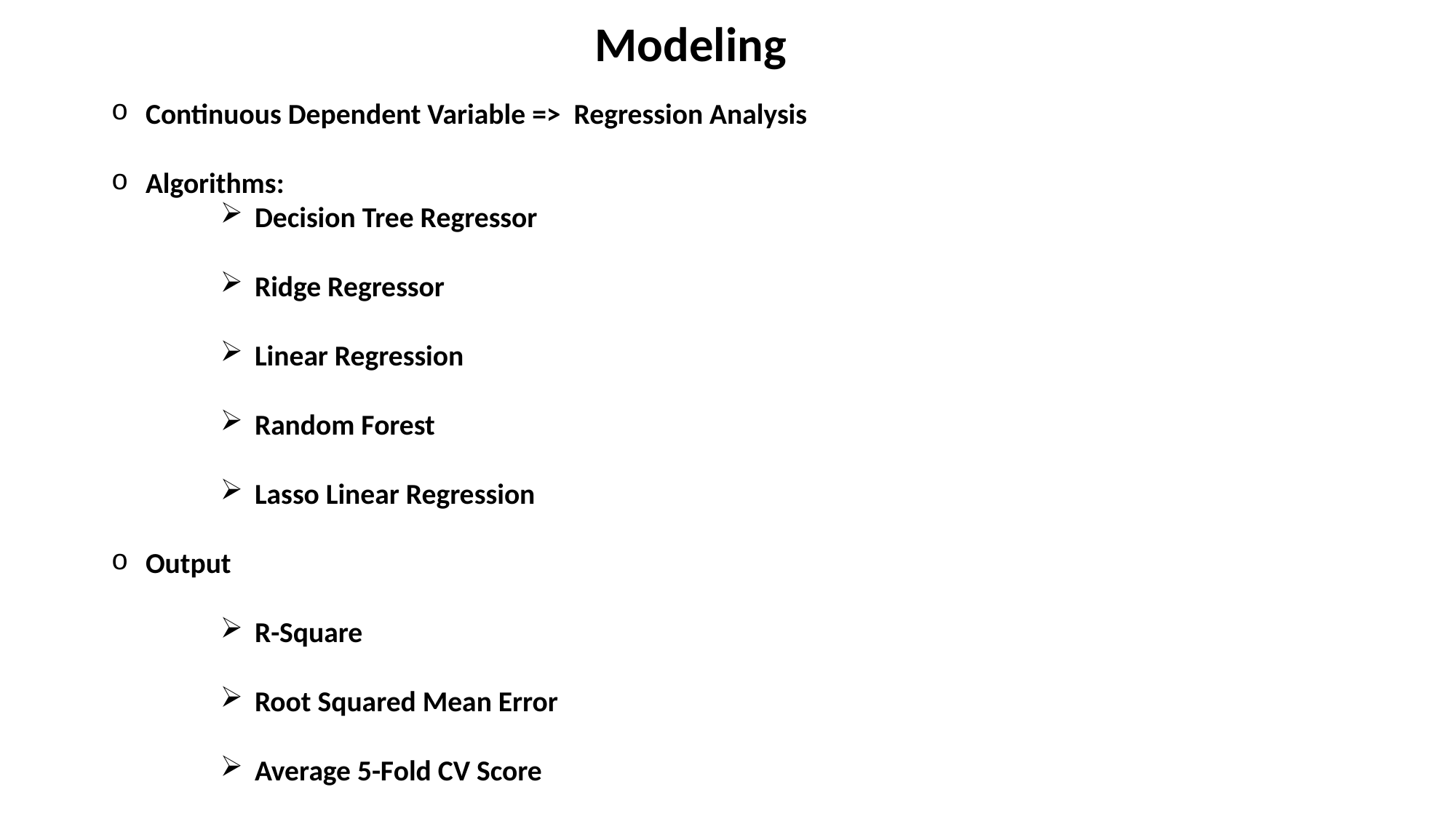

Modeling

Continuous Dependent Variable =>  Regression Analysis

Algorithms:
Decision Tree Regressor

Ridge Regressor

Linear Regression

Random Forest

Lasso Linear Regression

Output

R-Square

Root Squared Mean Error

Average 5-Fold CV Score